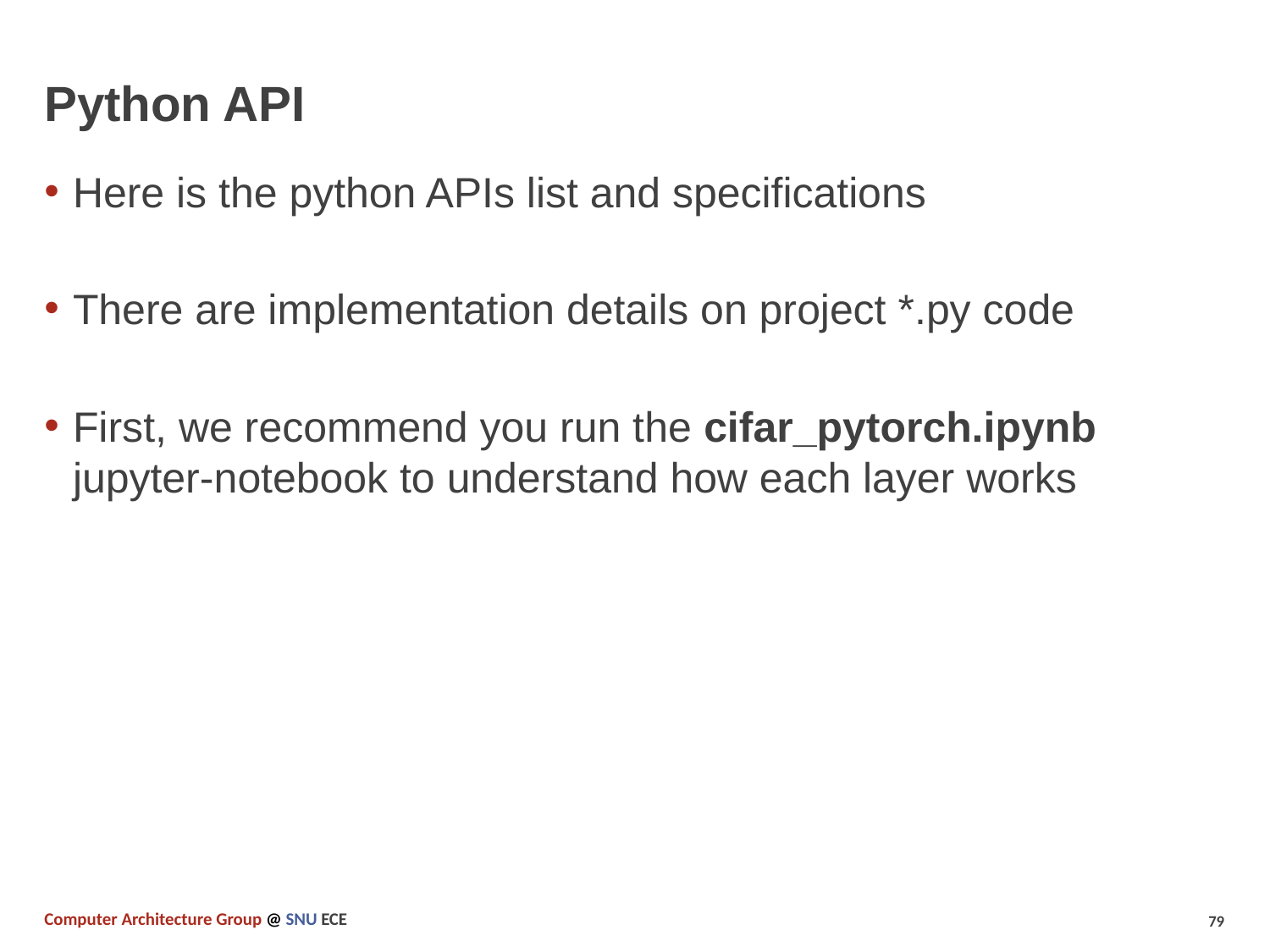

# Python API
Here is the python APIs list and specifications

There are implementation details on project *.py code

First, we recommend you run the cifar_pytorch.ipynb jupyter-notebook to understand how each layer works